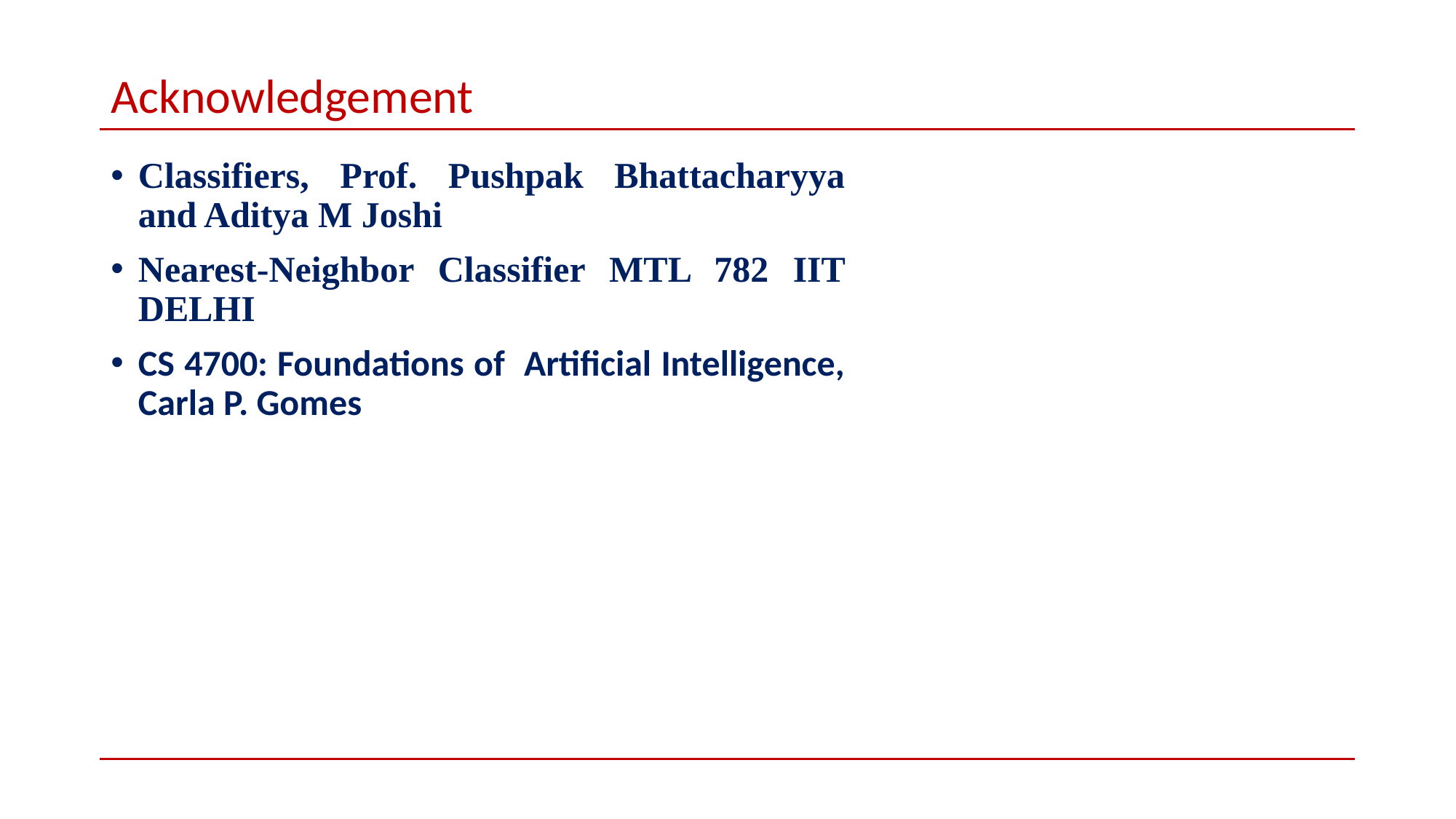

# Acknowledgement
Classifiers, Prof. Pushpak Bhattacharyya and Aditya M Joshi
Nearest-Neighbor Classifier MTL 782 IIT DELHI
CS 4700: Foundations of  Artificial Intelligence, Carla P. Gomes